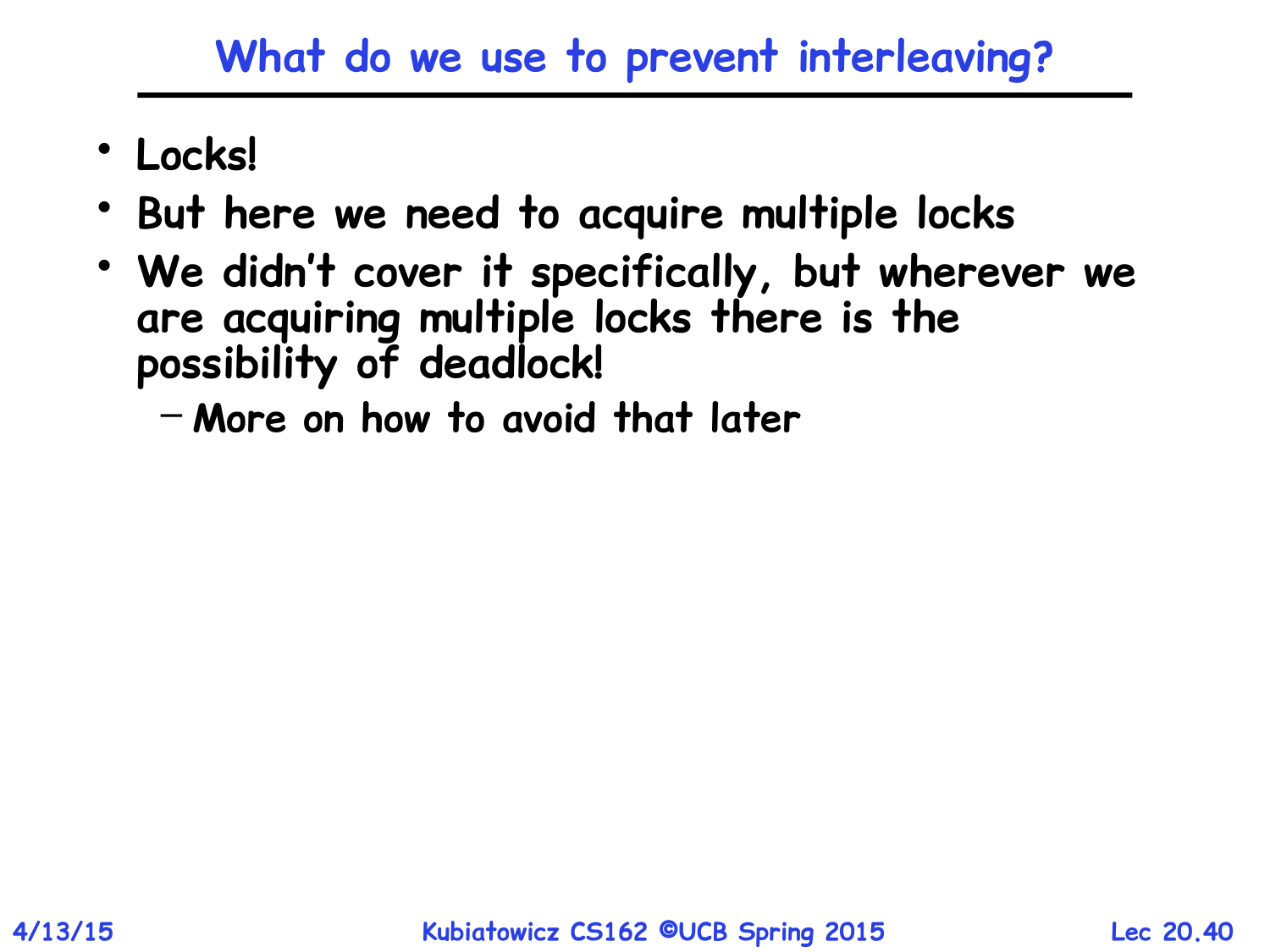

# What do we use to prevent interleaving?
Locks!
But here we need to acquire multiple locks
We didn’t cover it specifically, but wherever we are acquiring multiple locks there is the possibility of deadlock!
More on how to avoid that later